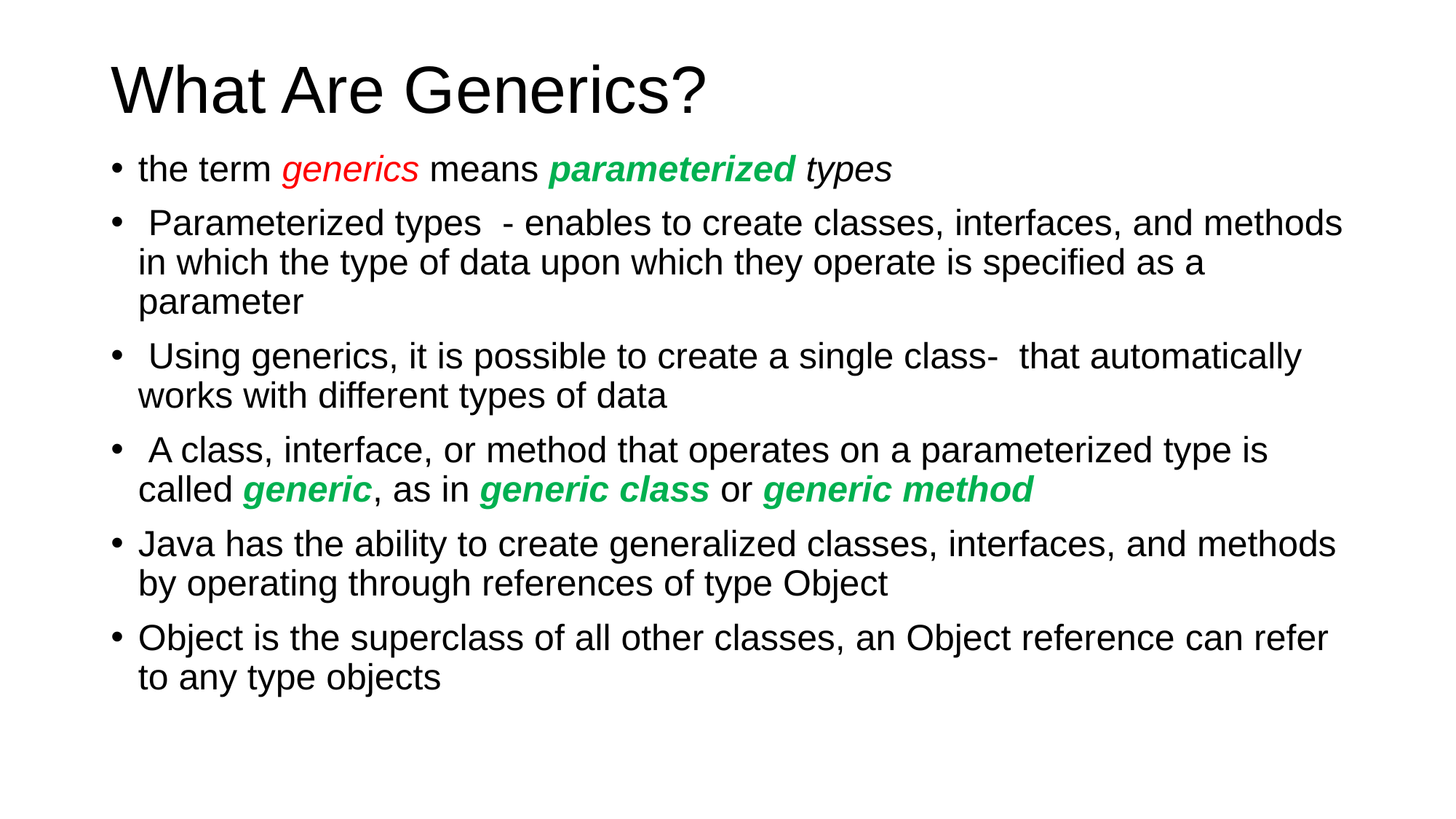

# What Are Generics?
the term generics means parameterized types
 Parameterized types  - enables to create classes, interfaces, and methods in which the type of data upon which they operate is specified as a parameter
 Using generics, it is possible to create a single class-  that automatically works with different types of data
 A class, interface, or method that operates on a parameterized type is called generic, as in generic class or generic method
Java has the ability to create generalized classes, interfaces, and methods by operating through references of type Object
Object is the superclass of all other classes, an Object reference can refer to any type objects